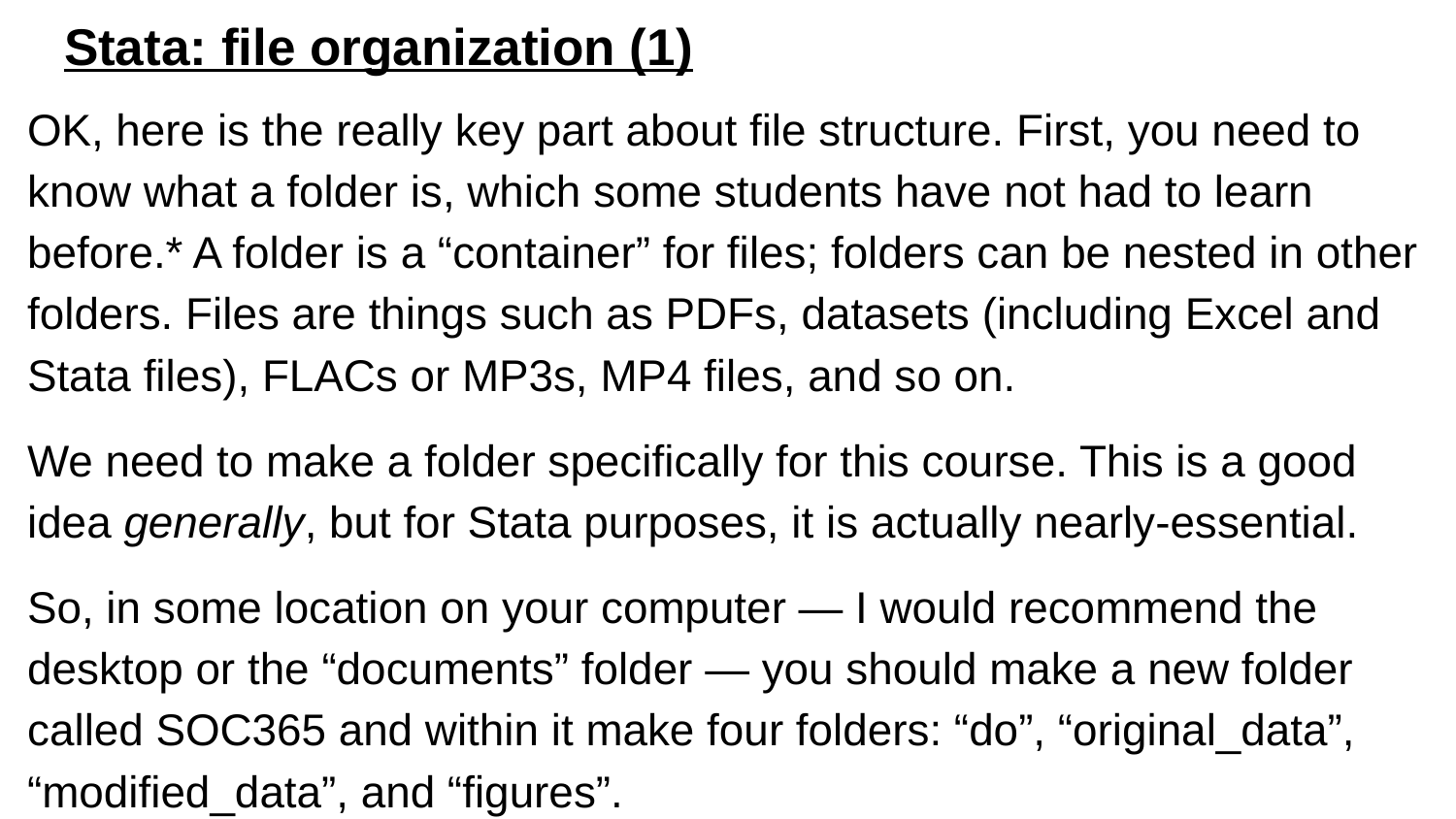

# Stata: file organization (1)
OK, here is the really key part about file structure. First, you need to know what a folder is, which some students have not had to learn before.* A folder is a “container” for files; folders can be nested in other folders. Files are things such as PDFs, datasets (including Excel and Stata files), FLACs or MP3s, MP4 files, and so on.
We need to make a folder specifically for this course. This is a good idea generally, but for Stata purposes, it is actually nearly-essential.
So, in some location on your computer — I would recommend the desktop or the “documents” folder — you should make a new folder called SOC365 and within it make four folders: “do”, “original_data”, “modified_data”, and “figures”.